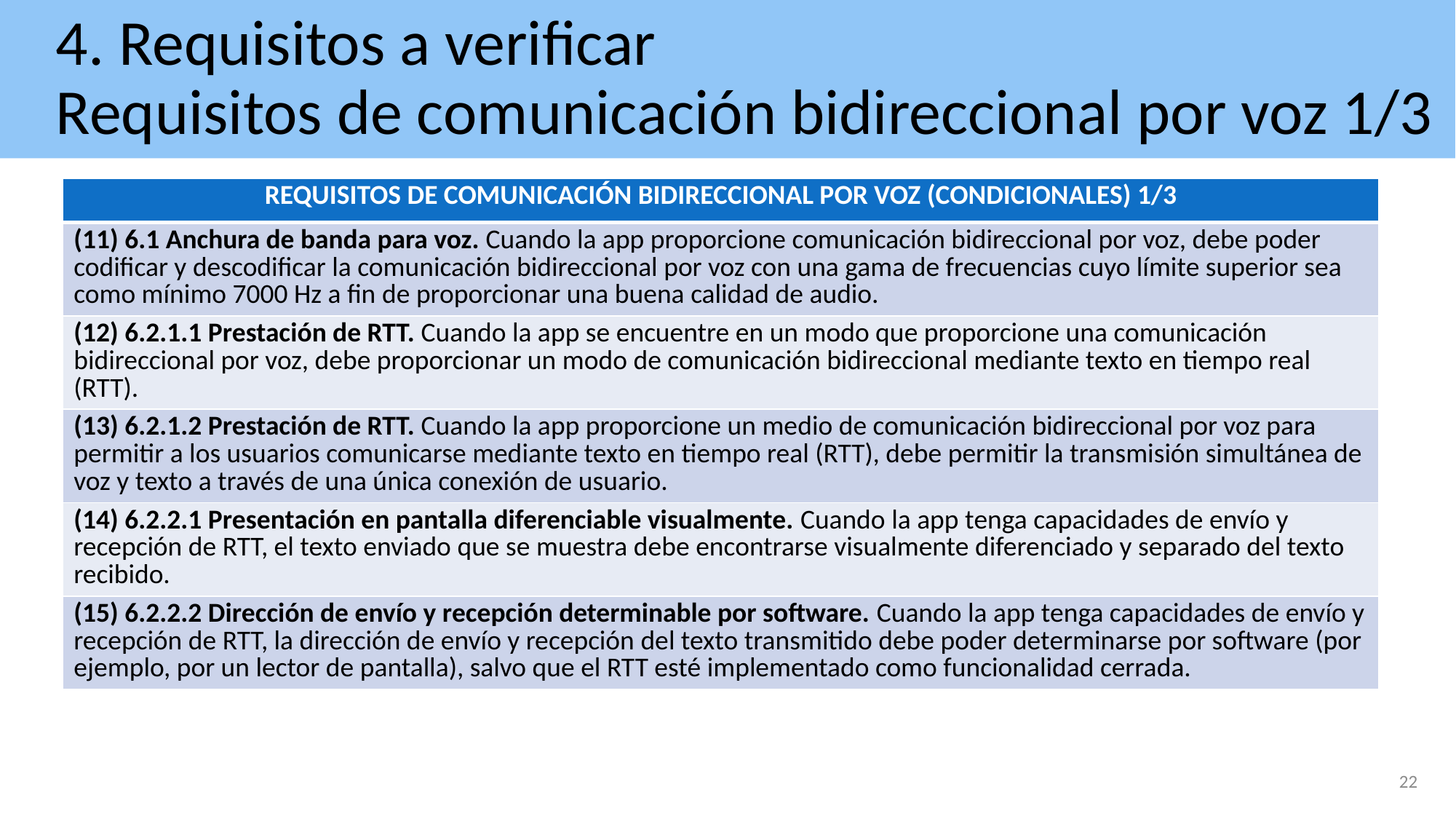

# 4. Requisitos a verificar Requisitos de comunicación bidireccional por voz 1/3
| REQUISITOS DE COMUNICACIÓN BIDIRECCIONAL POR VOZ (CONDICIONALES) 1/3 |
| --- |
| (11) 6.1 Anchura de banda para voz. Cuando la app proporcione comunicación bidireccional por voz, debe poder codificar y descodificar la comunicación bidireccional por voz con una gama de frecuencias cuyo límite superior sea como mínimo 7000 Hz a fin de proporcionar una buena calidad de audio. |
| (12) 6.2.1.1 Prestación de RTT. Cuando la app se encuentre en un modo que proporcione una comunicación bidireccional por voz, debe proporcionar un modo de comunicación bidireccional mediante texto en tiempo real (RTT). |
| (13) 6.2.1.2 Prestación de RTT. Cuando la app proporcione un medio de comunicación bidireccional por voz para permitir a los usuarios comunicarse mediante texto en tiempo real (RTT), debe permitir la transmisión simultánea de voz y texto a través de una única conexión de usuario. |
| (14) 6.2.2.1 Presentación en pantalla diferenciable visualmente. Cuando la app tenga capacidades de envío y recepción de RTT, el texto enviado que se muestra debe encontrarse visualmente diferenciado y separado del texto recibido. |
| (15) 6.2.2.2 Dirección de envío y recepción determinable por software. Cuando la app tenga capacidades de envío y recepción de RTT, la dirección de envío y recepción del texto transmitido debe poder determinarse por software (por ejemplo, por un lector de pantalla), salvo que el RTT esté implementado como funcionalidad cerrada. |
22